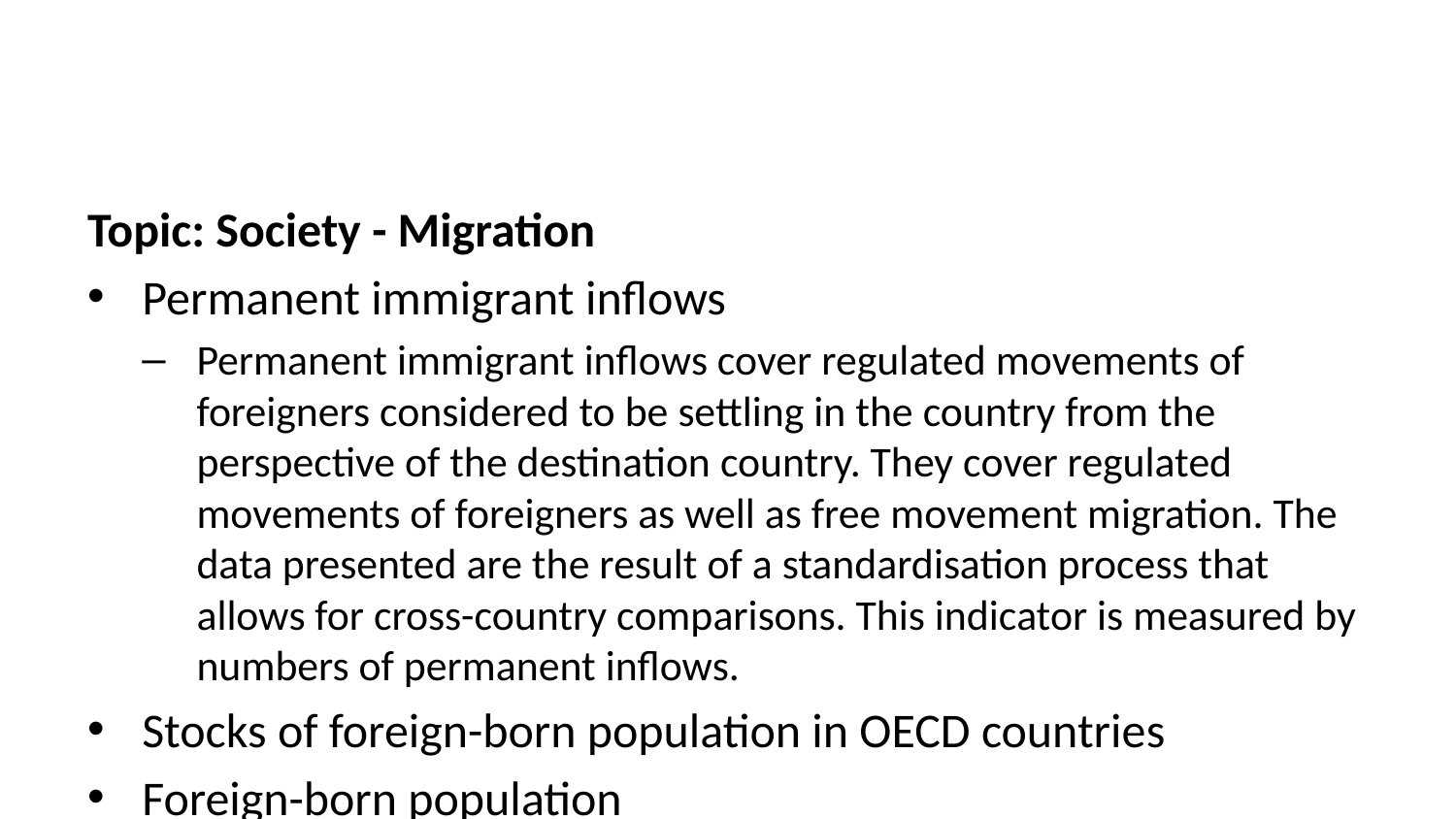

Topic: Society - Migration
Permanent immigrant inflows
Permanent immigrant inflows cover regulated movements of foreigners considered to be settling in the country from the perspective of the destination country. They cover regulated movements of foreigners as well as free movement migration. The data presented are the result of a standardisation process that allows for cross-country comparisons. This indicator is measured by numbers of permanent inflows.
Stocks of foreign-born population in OECD countries
Foreign-born population
Foreign population
Native-born employment
Foreign-born employment
Native-born unemployment
Foreign-born unemployment
Native-born participation rates
Foreign-born participation rates